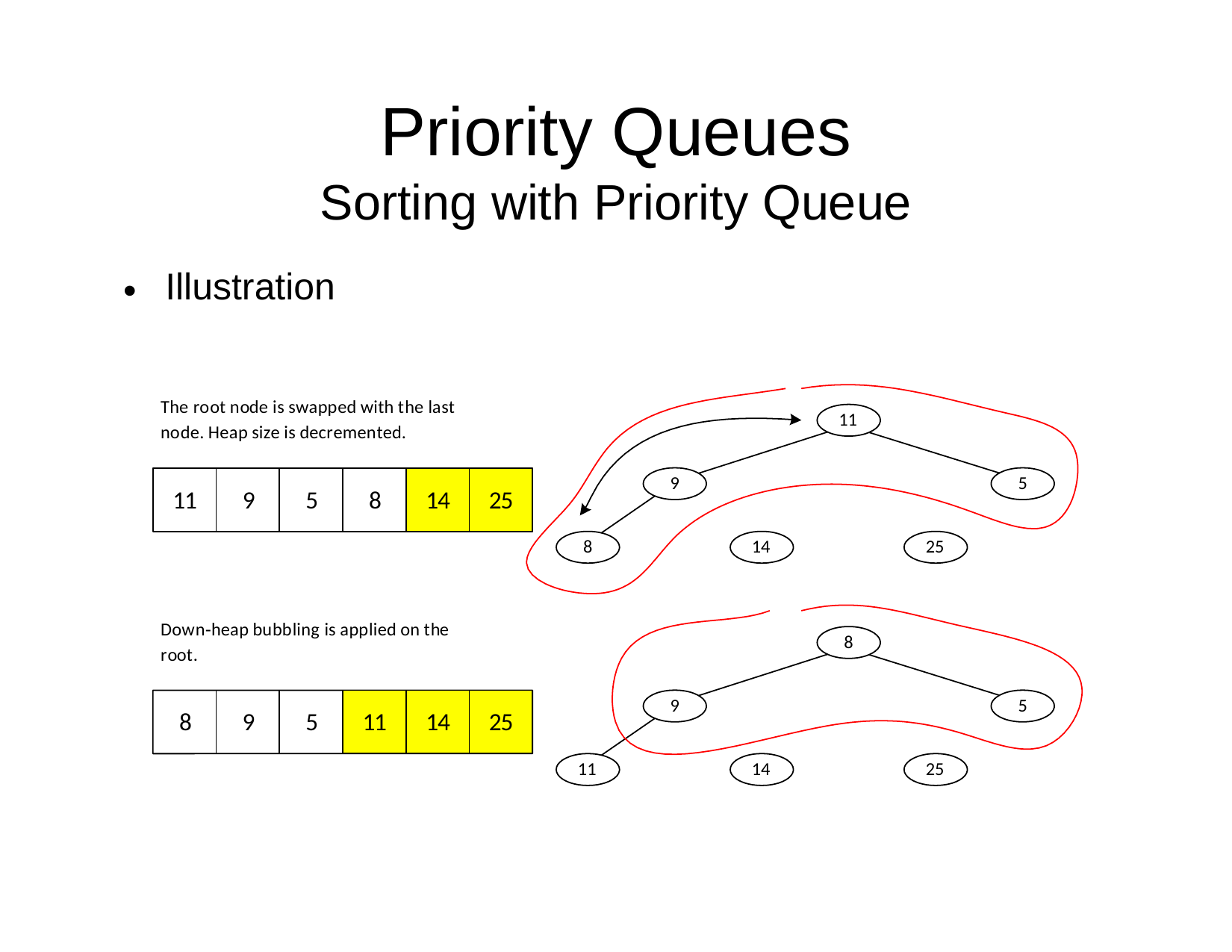

Priority
Queues
Sorting with Priority
Illustration
Queue
•

The root node is swapped with the last
node. Heap size is decremented.

11

11

9

5

8

14

25

9
5

8
14
25

Down‐heap bubbling is applied on the
root.

8

8

9

5

11

14

25

9
5

11
14
25